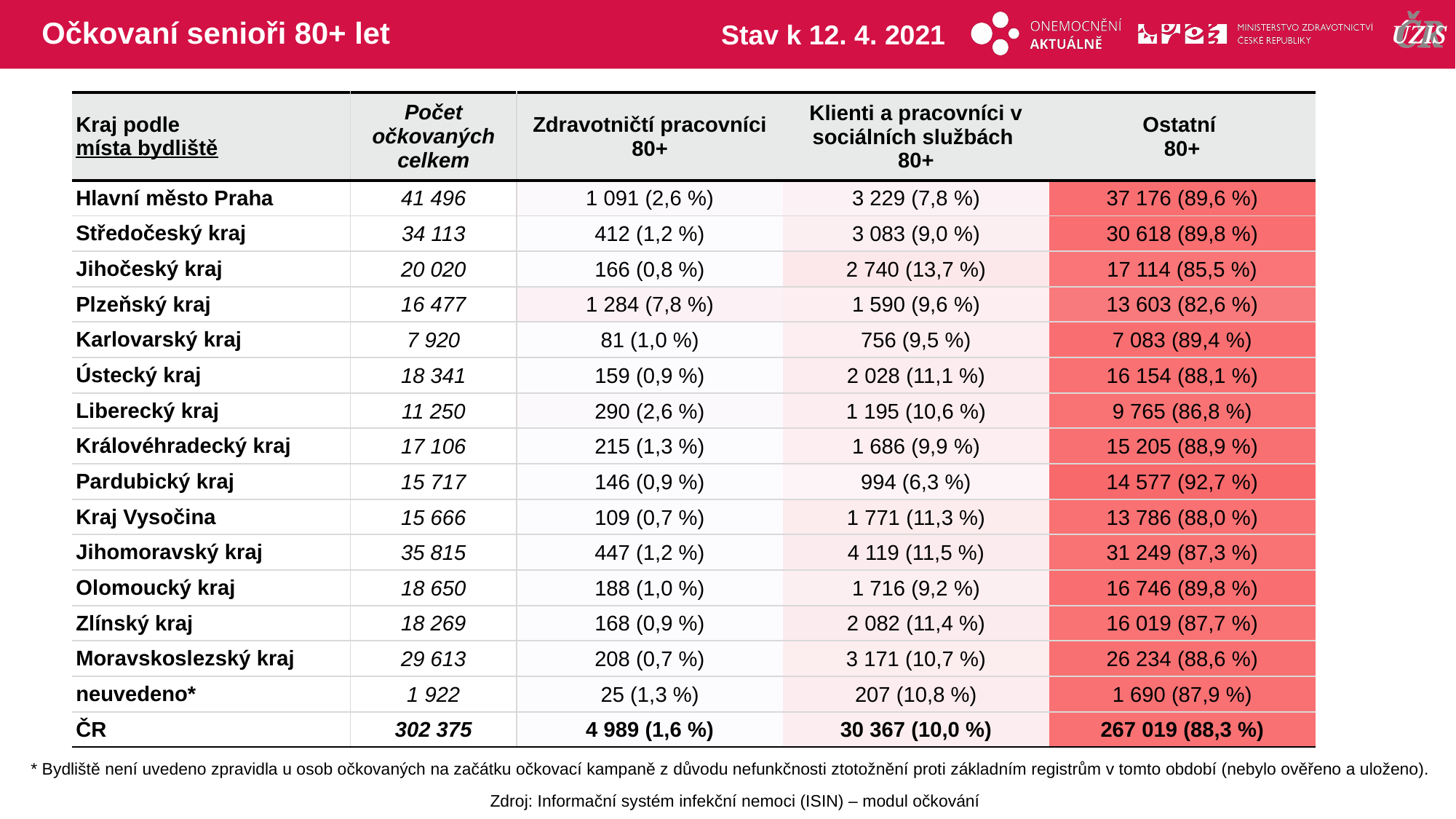

# Očkovaní senioři 80+ let
Stav k 12. 4. 2021
| Kraj podle místa bydliště | Počet očkovaných celkem | Zdravotničtí pracovníci 80+ | Klienti a pracovníci v sociálních službách 80+ | Ostatní 80+ |
| --- | --- | --- | --- | --- |
| Hlavní město Praha | 41 496 | 1 091 (2,6 %) | 3 229 (7,8 %) | 37 176 (89,6 %) |
| Středočeský kraj | 34 113 | 412 (1,2 %) | 3 083 (9,0 %) | 30 618 (89,8 %) |
| Jihočeský kraj | 20 020 | 166 (0,8 %) | 2 740 (13,7 %) | 17 114 (85,5 %) |
| Plzeňský kraj | 16 477 | 1 284 (7,8 %) | 1 590 (9,6 %) | 13 603 (82,6 %) |
| Karlovarský kraj | 7 920 | 81 (1,0 %) | 756 (9,5 %) | 7 083 (89,4 %) |
| Ústecký kraj | 18 341 | 159 (0,9 %) | 2 028 (11,1 %) | 16 154 (88,1 %) |
| Liberecký kraj | 11 250 | 290 (2,6 %) | 1 195 (10,6 %) | 9 765 (86,8 %) |
| Královéhradecký kraj | 17 106 | 215 (1,3 %) | 1 686 (9,9 %) | 15 205 (88,9 %) |
| Pardubický kraj | 15 717 | 146 (0,9 %) | 994 (6,3 %) | 14 577 (92,7 %) |
| Kraj Vysočina | 15 666 | 109 (0,7 %) | 1 771 (11,3 %) | 13 786 (88,0 %) |
| Jihomoravský kraj | 35 815 | 447 (1,2 %) | 4 119 (11,5 %) | 31 249 (87,3 %) |
| Olomoucký kraj | 18 650 | 188 (1,0 %) | 1 716 (9,2 %) | 16 746 (89,8 %) |
| Zlínský kraj | 18 269 | 168 (0,9 %) | 2 082 (11,4 %) | 16 019 (87,7 %) |
| Moravskoslezský kraj | 29 613 | 208 (0,7 %) | 3 171 (10,7 %) | 26 234 (88,6 %) |
| neuvedeno\* | 1 922 | 25 (1,3 %) | 207 (10,8 %) | 1 690 (87,9 %) |
| ČR | 302 375 | 4 989 (1,6 %) | 30 367 (10,0 %) | 267 019 (88,3 %) |
|  |  |  |
| --- | --- | --- |
|  |  |  |
|  |  |  |
|  |  |  |
|  |  |  |
|  |  |  |
|  |  |  |
|  |  |  |
|  |  |  |
|  |  |  |
|  |  |  |
|  |  |  |
|  |  |  |
|  |  |  |
|  |  |  |
|  |  |  |
* Bydliště není uvedeno zpravidla u osob očkovaných na začátku očkovací kampaně z důvodu nefunkčnosti ztotožnění proti základním registrům v tomto období (nebylo ověřeno a uloženo).
Zdroj: Informační systém infekční nemoci (ISIN) – modul očkování